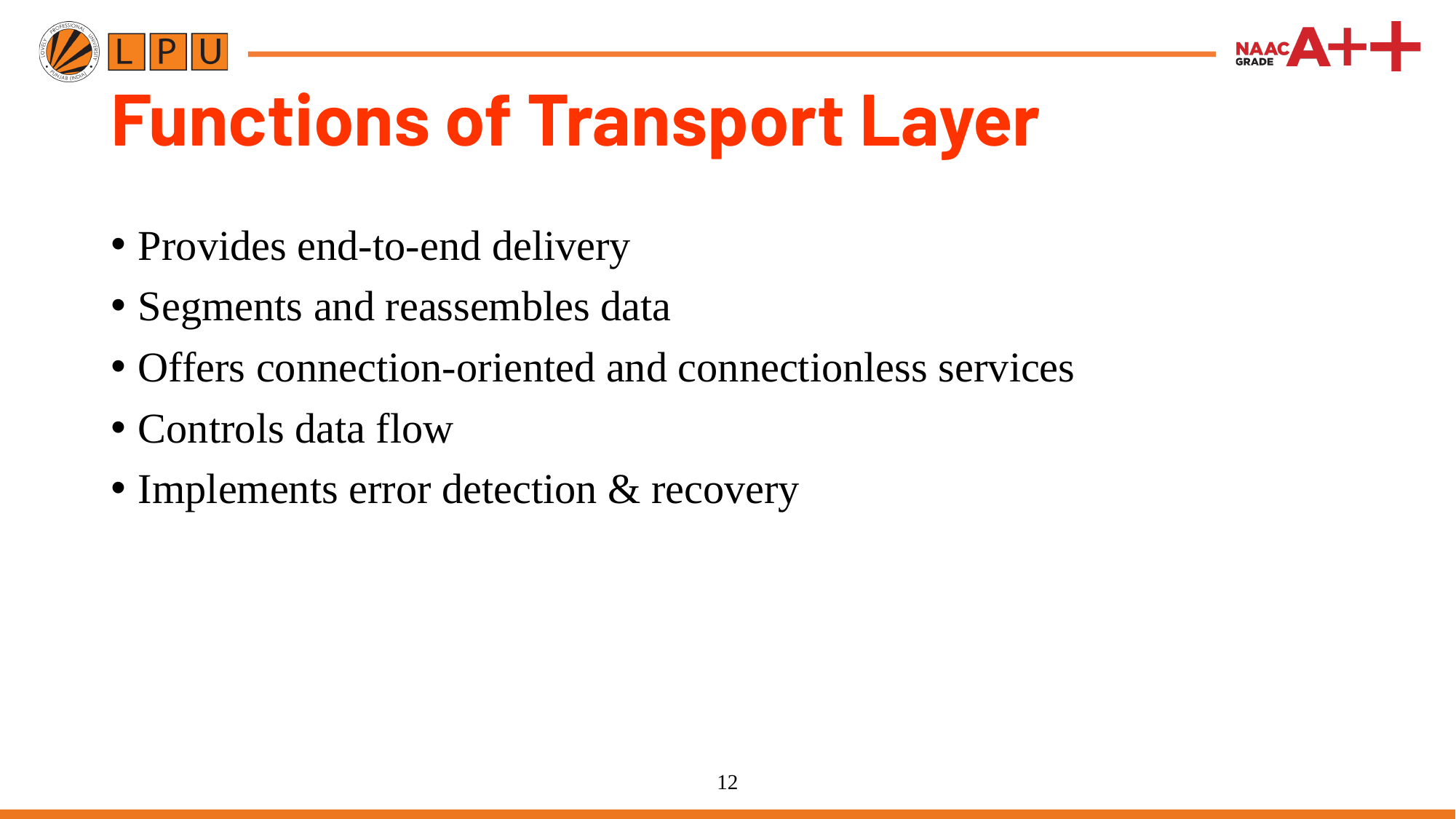

# Functions of Transport Layer
Provides end-to-end delivery
Segments and reassembles data
Offers connection-oriented and connectionless services
Controls data flow
Implements error detection & recovery

12